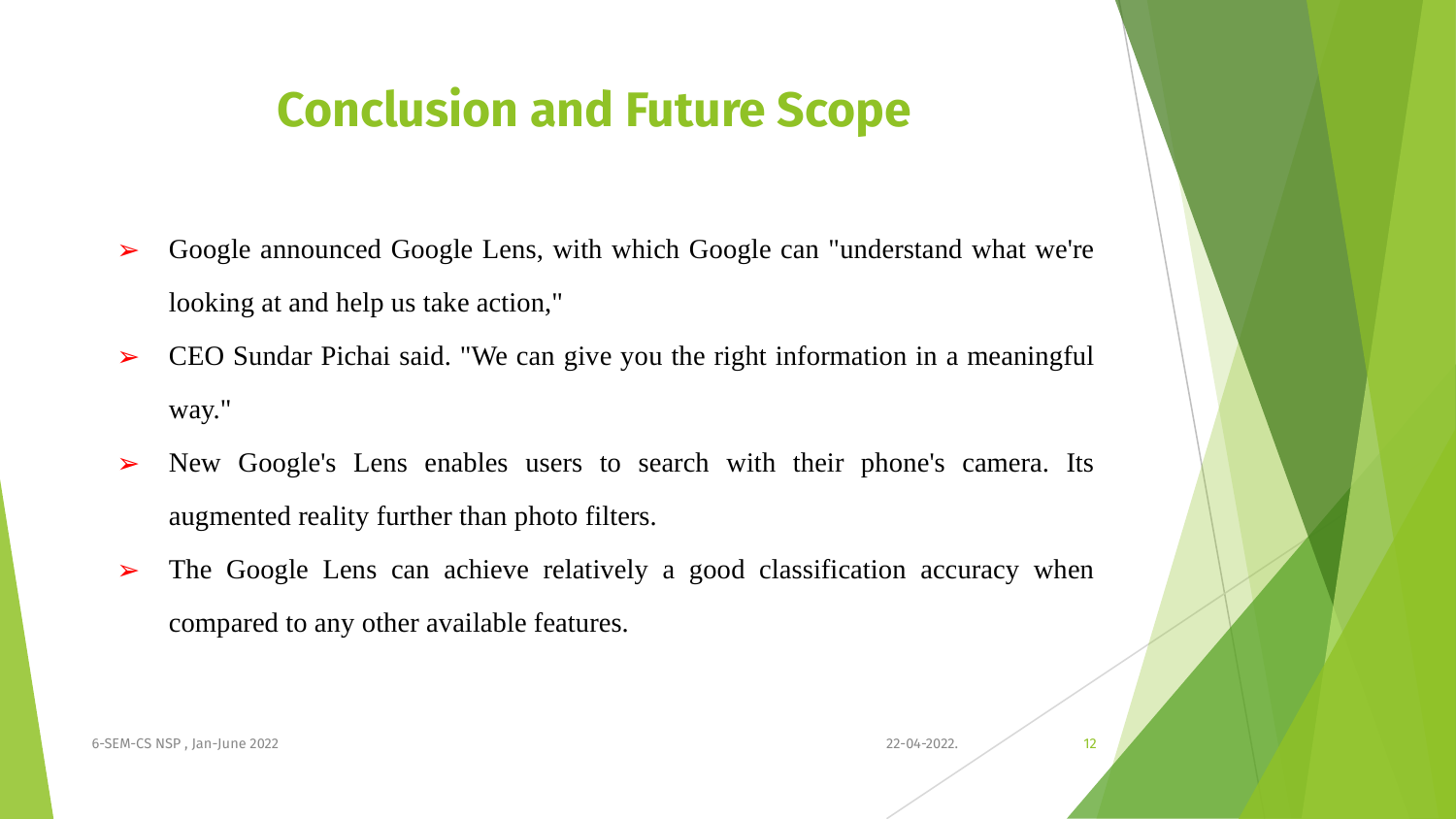

# Conclusion and Future Scope
Google announced Google Lens, with which Google can "understand what we're looking at and help us take action,"
CEO Sundar Pichai said. "We can give you the right information in a meaningful way."
New Google's Lens enables users to search with their phone's camera. Its augmented reality further than photo filters.
The Google Lens can achieve relatively a good classification accuracy when compared to any other available features.
6-SEM-CS NSP , Jan-June 2022
22-04-2022.
12